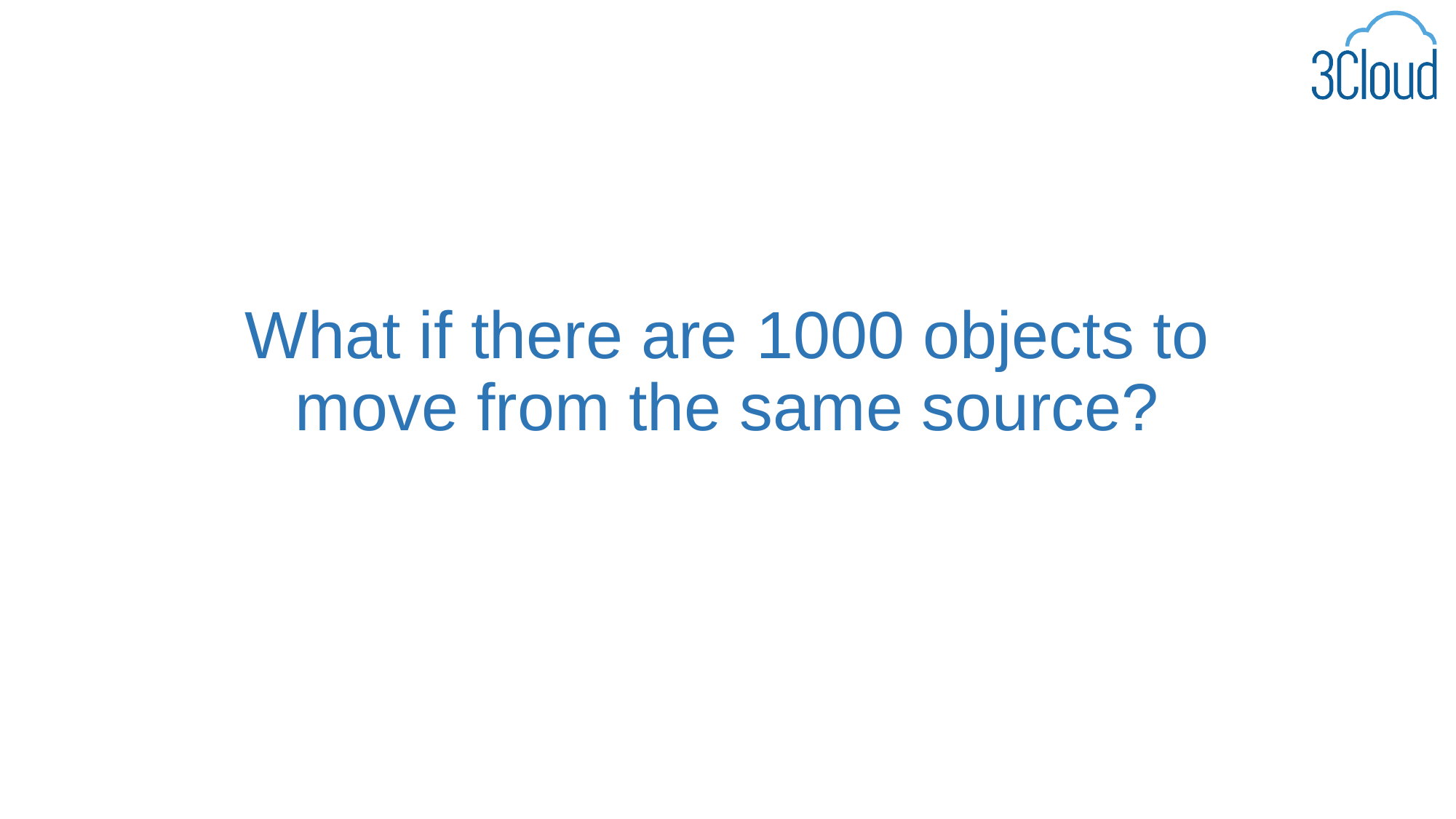

# What if there are 1000 objects to move from the same source?